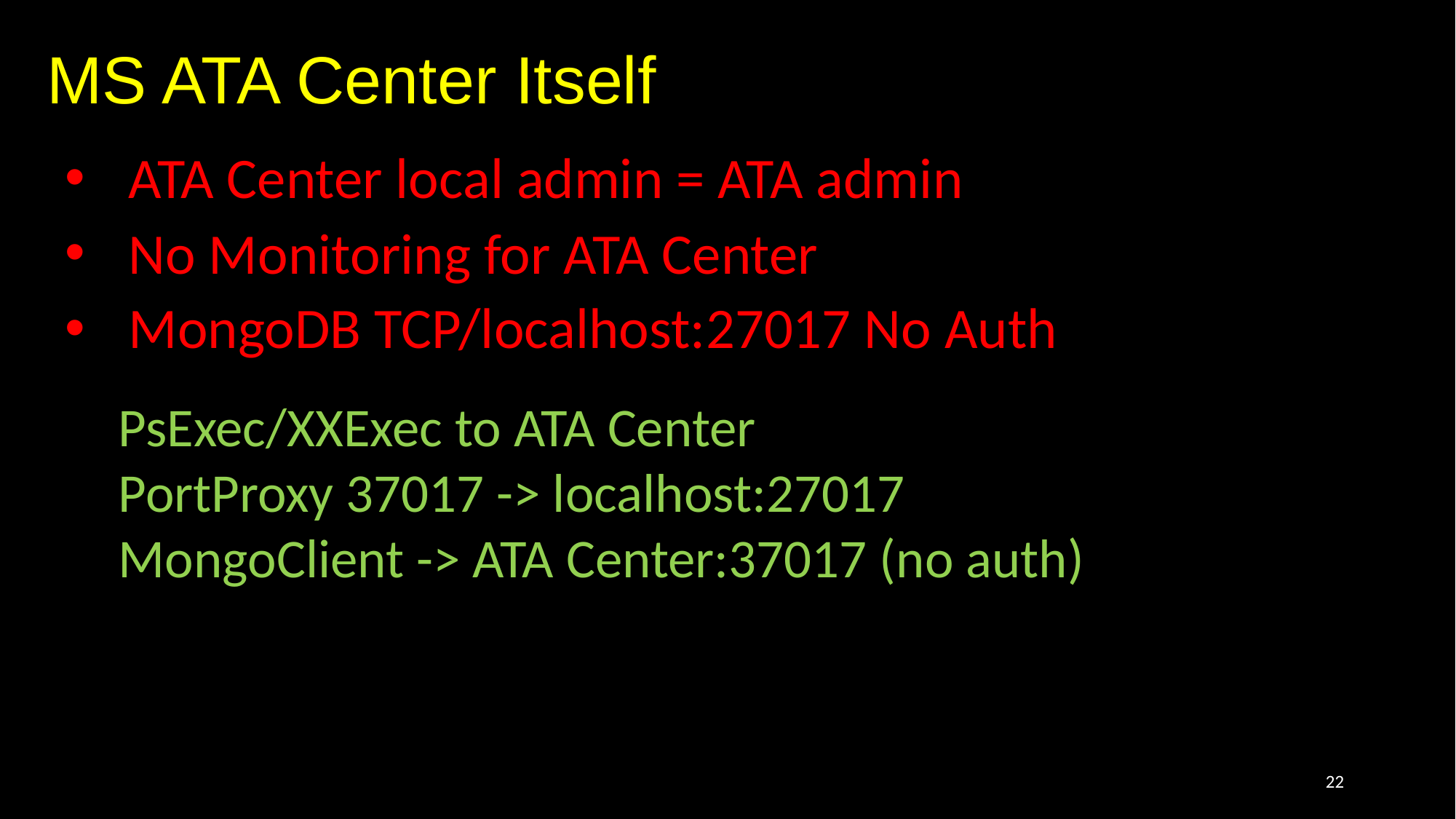

# MS ATA Center Itself
ATA Center local admin = ATA admin
No Monitoring for ATA Center
MongoDB TCP/localhost:27017 No Auth

PsExec/XXExec to ATA Center
PortProxy 37017 -> localhost:27017
MongoClient -> ATA Center:37017 (no auth)
22